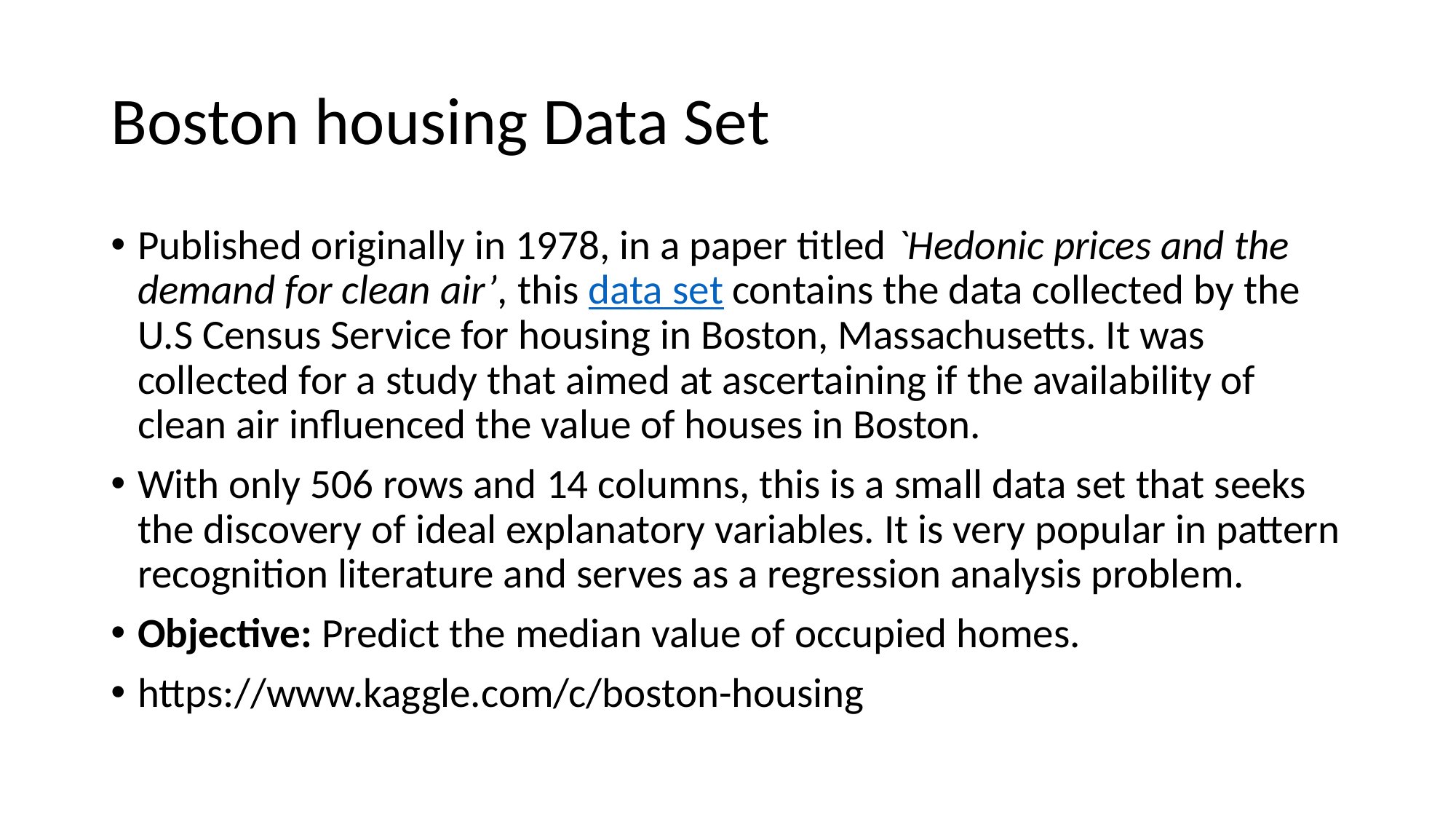

# Boston housing Data Set
Published originally in 1978, in a paper titled `Hedonic prices and the demand for clean air’, this data set contains the data collected by the U.S Census Service for housing in Boston, Massachusetts. It was collected for a study that aimed at ascertaining if the availability of clean air influenced the value of houses in Boston.
With only 506 rows and 14 columns, this is a small data set that seeks the discovery of ideal explanatory variables. It is very popular in pattern recognition literature and serves as a regression analysis problem.
Objective: Predict the median value of occupied homes.
https://www.kaggle.com/c/boston-housing